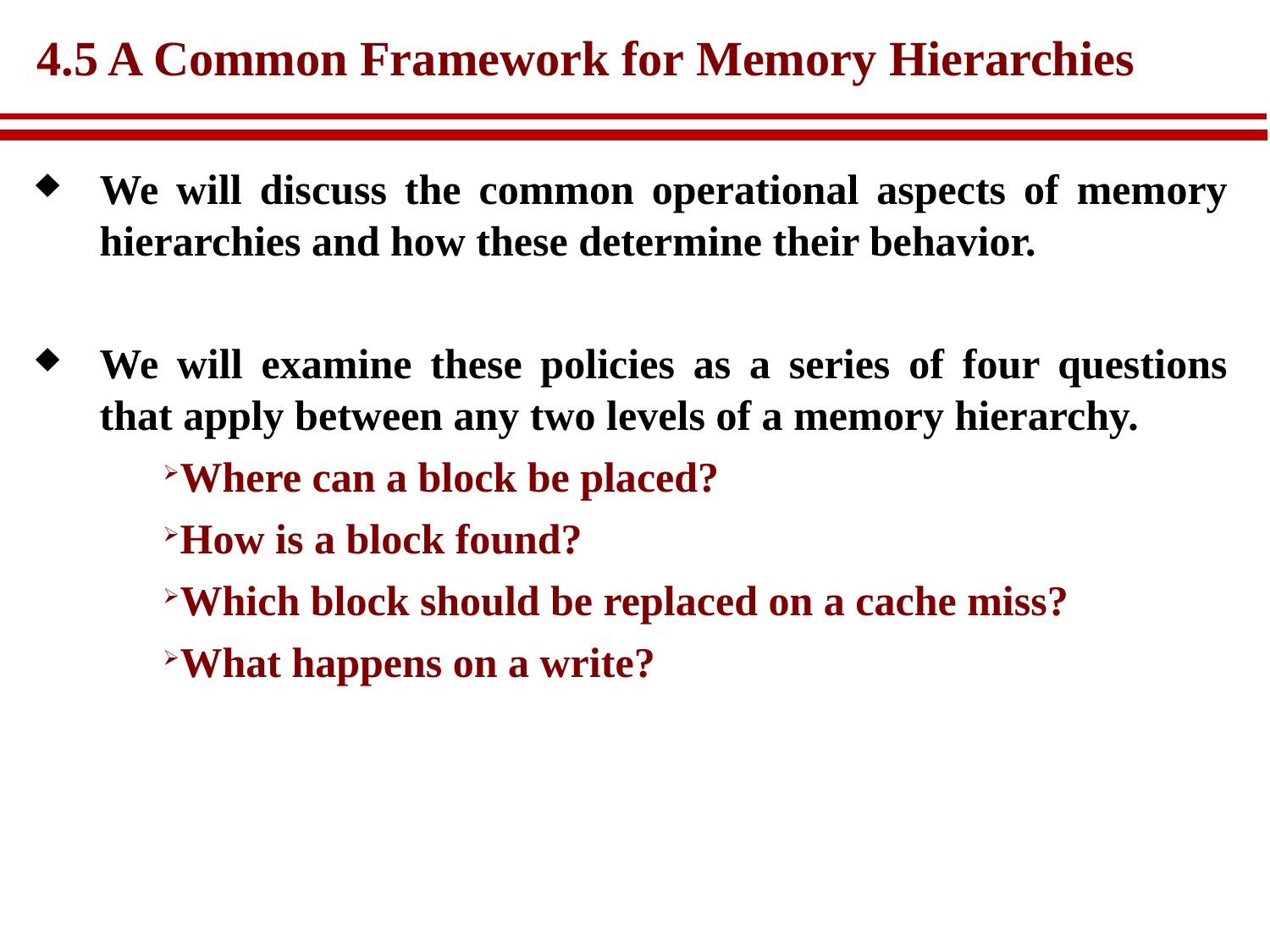

# 4.5 A Common Framework for Memory Hierarchies
We will discuss the common operational aspects of memory hierarchies and how these determine their behavior.

We will examine these policies as a series of four questions that apply between any two levels of a memory hierarchy.
Where can a block be placed?
How is a block found?
Which block should be replaced on a cache miss?
What happens on a write?